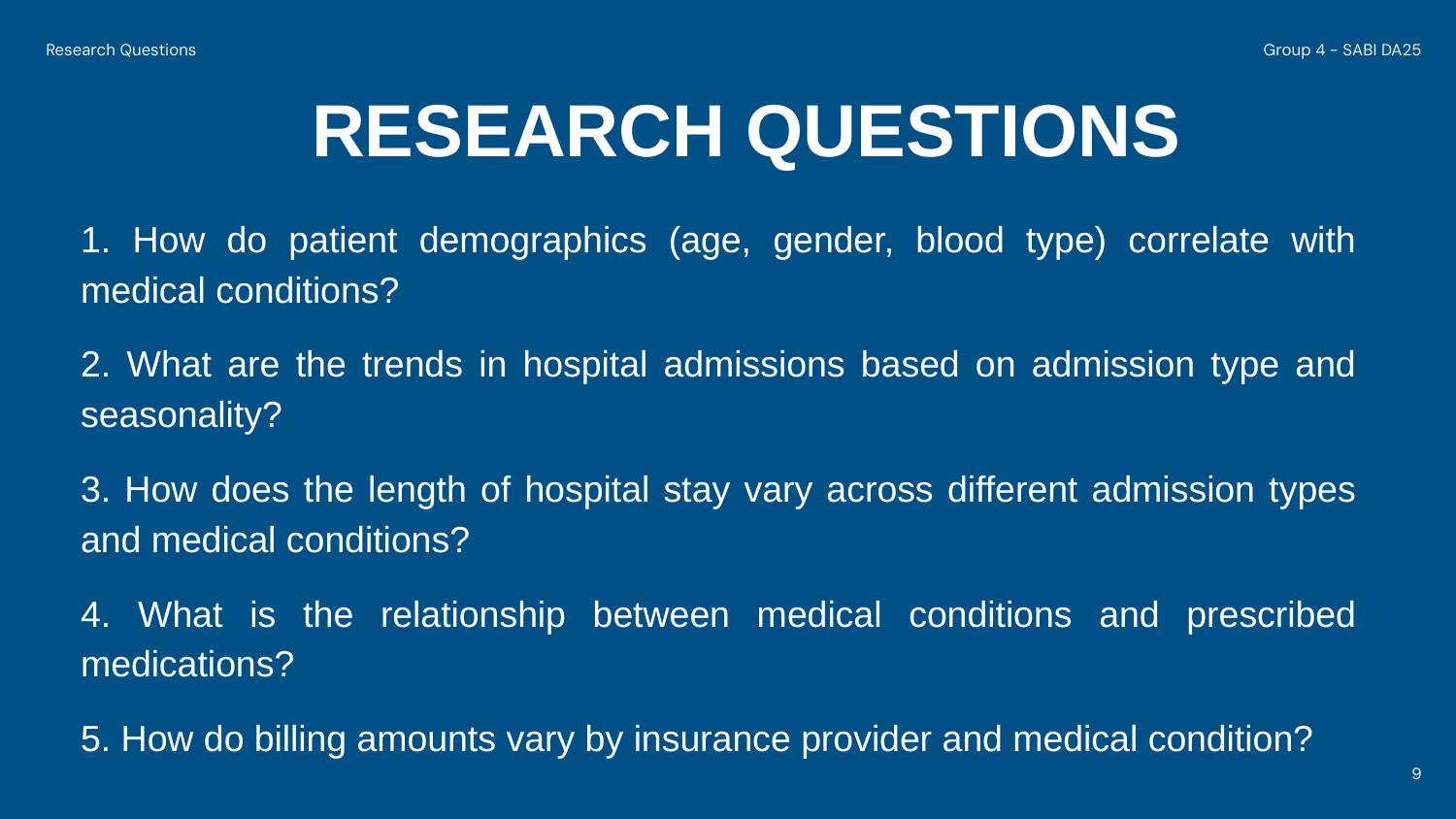

Research Questions
Group 4 - SABI DA25
RESEARCH QUESTIONS
1. How do patient demographics (age, gender, blood type) correlate with medical conditions?
2. What are the trends in hospital admissions based on admission type and seasonality?
3. How does the length of hospital stay vary across different admission types and medical conditions?
4. What is the relationship between medical conditions and prescribed medications?
5. How do billing amounts vary by insurance provider and medical condition?

9